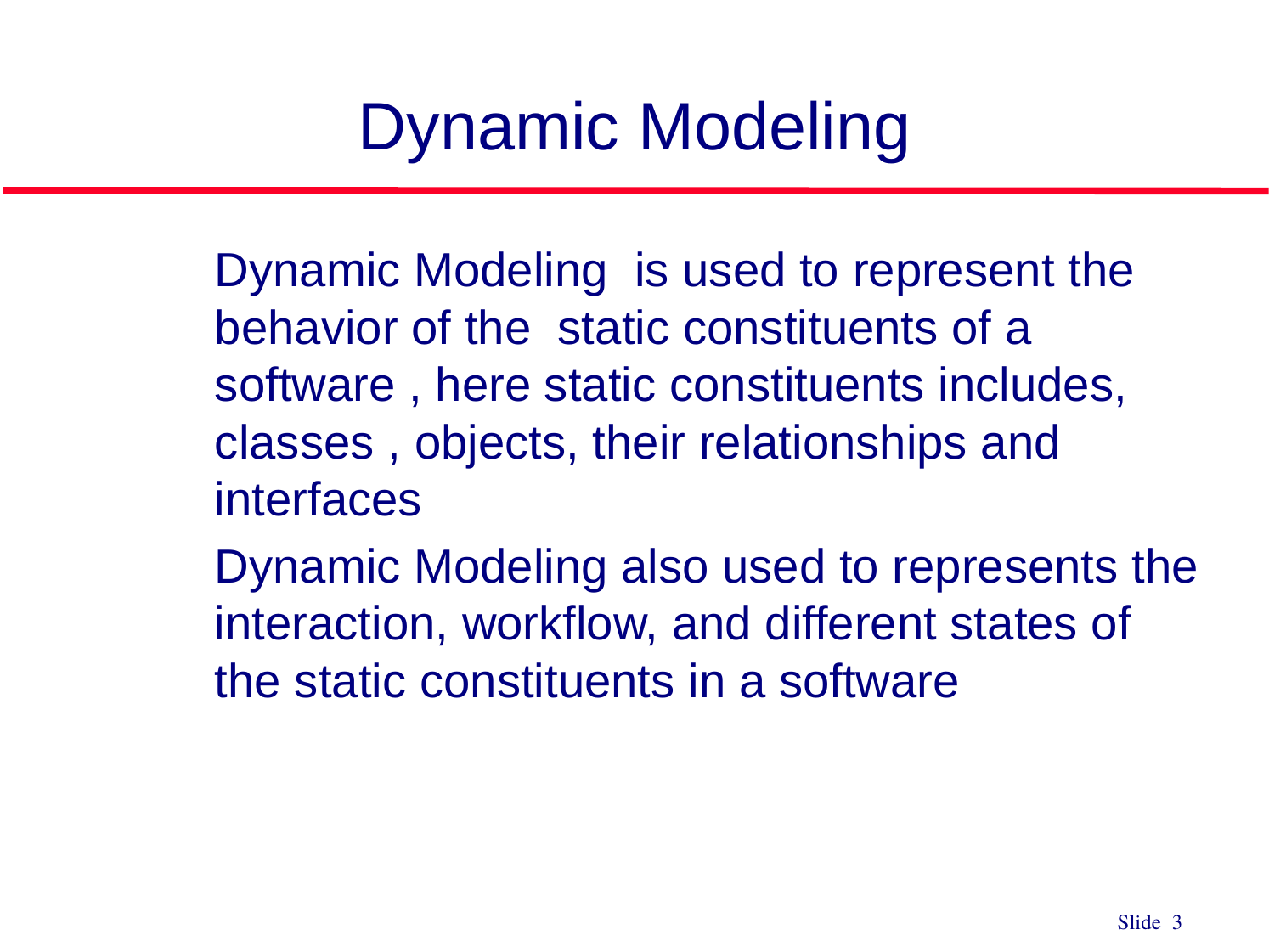

# Dynamic Modeling
Dynamic Modeling  is used to represent the behavior of the  static constituents of a software , here static constituents includes, classes , objects, their relationships and interfaces
Dynamic Modeling also used to represents the interaction, workflow, and different states of the static constituents in a software